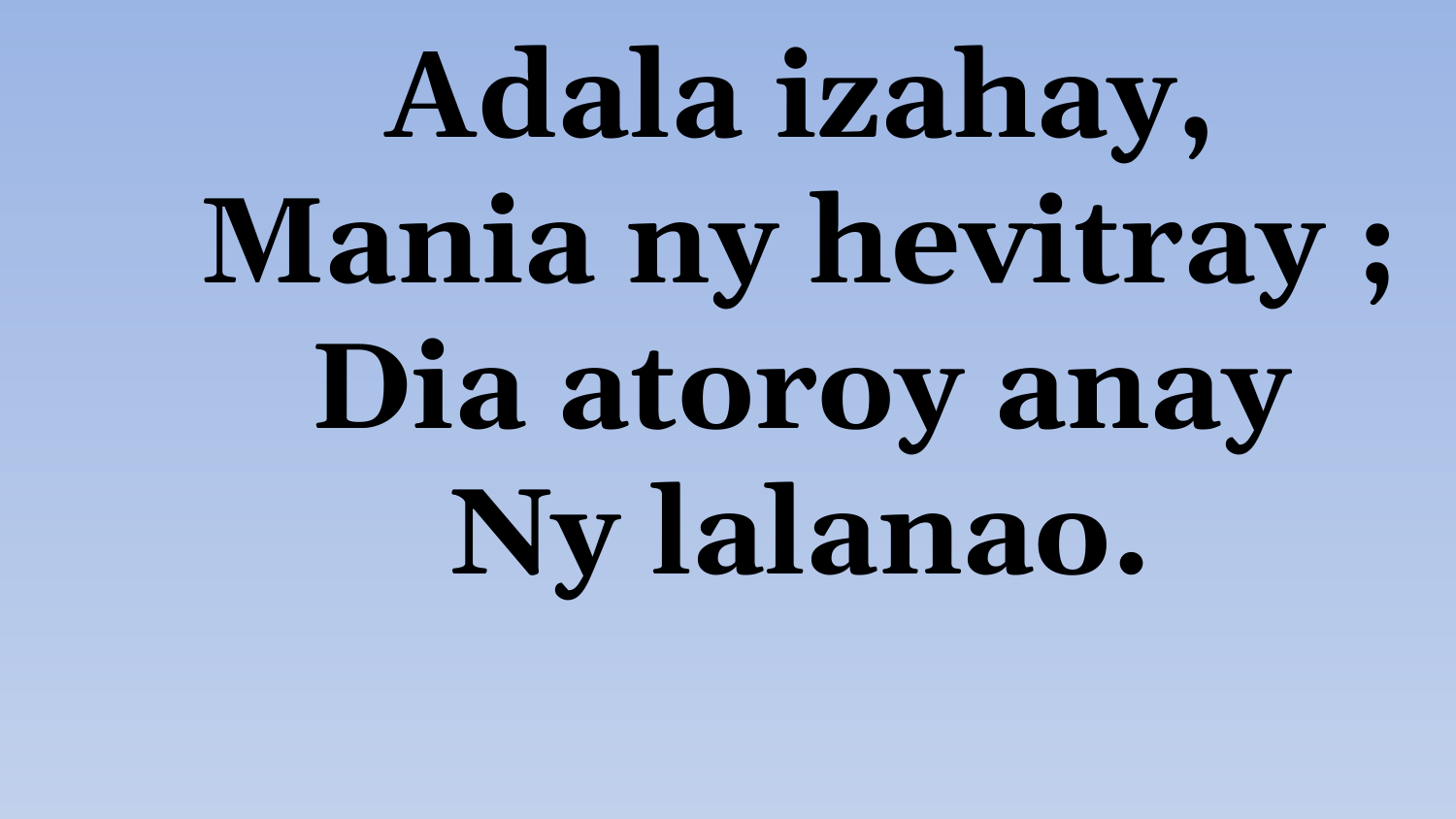

# Adala izahay, Mania ny hevitray ; Dia atoroy anay Ny lalanao.